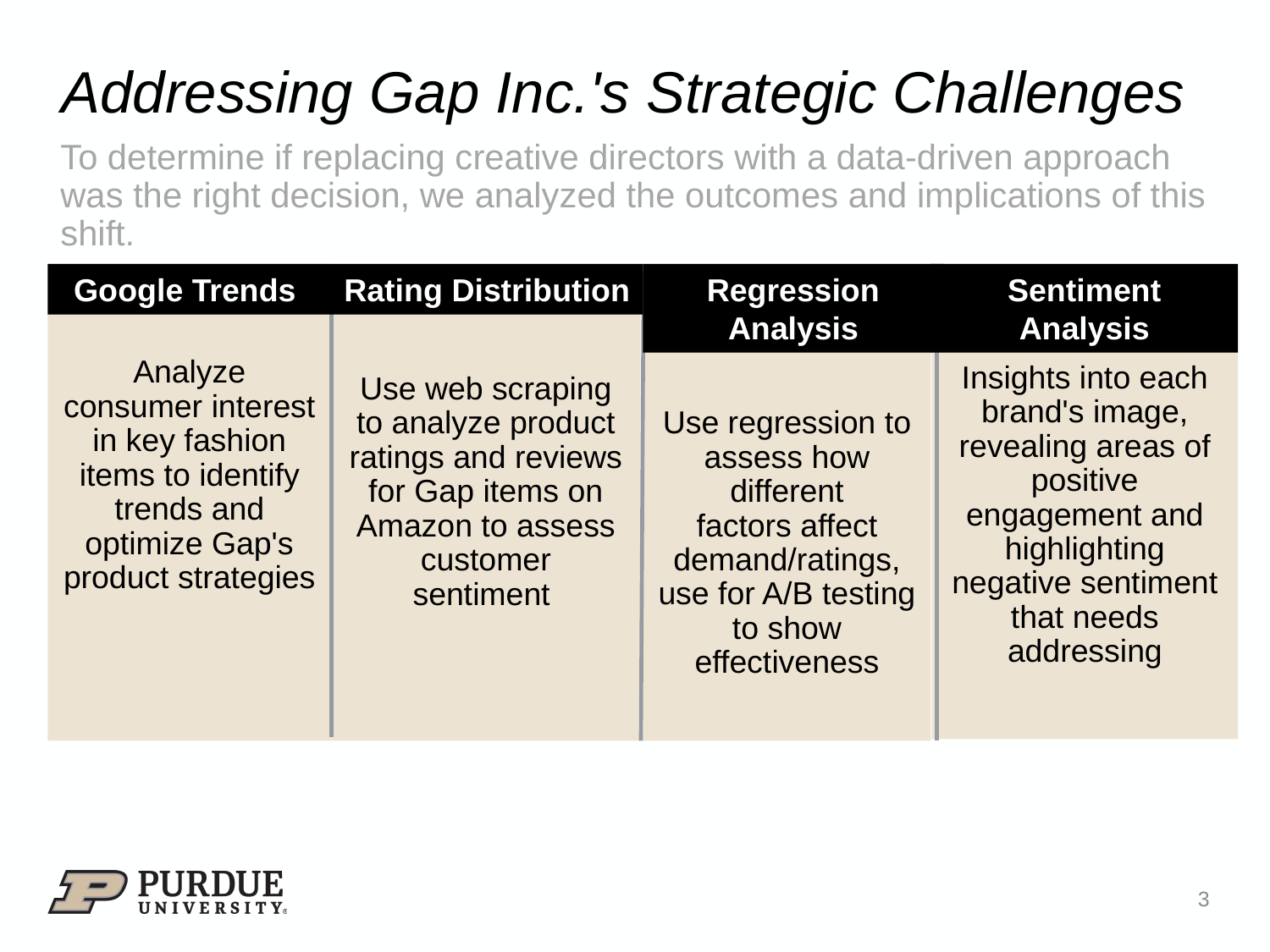

# Addressing Gap Inc.'s Strategic Challenges
To determine if replacing creative directors with a data-driven approach was the right decision, we analyzed the outcomes and implications of this shift.
Sentiment Analysis
Regression Analysis
Rating Distribution
Google Trends

Analyze consumer interest in key fashion items to identify trends and optimize Gap's product strategies

Use web scraping to analyze product ratings and reviews for Gap items on Amazon to assess customer sentiment

Insights into each brand's image, revealing areas of positive engagement and highlighting negative sentiment that needs addressing
Sentiment Analysis

Use regression to assess how different factors affect demand/ratings, use for A/B testing to show effectiveness
3